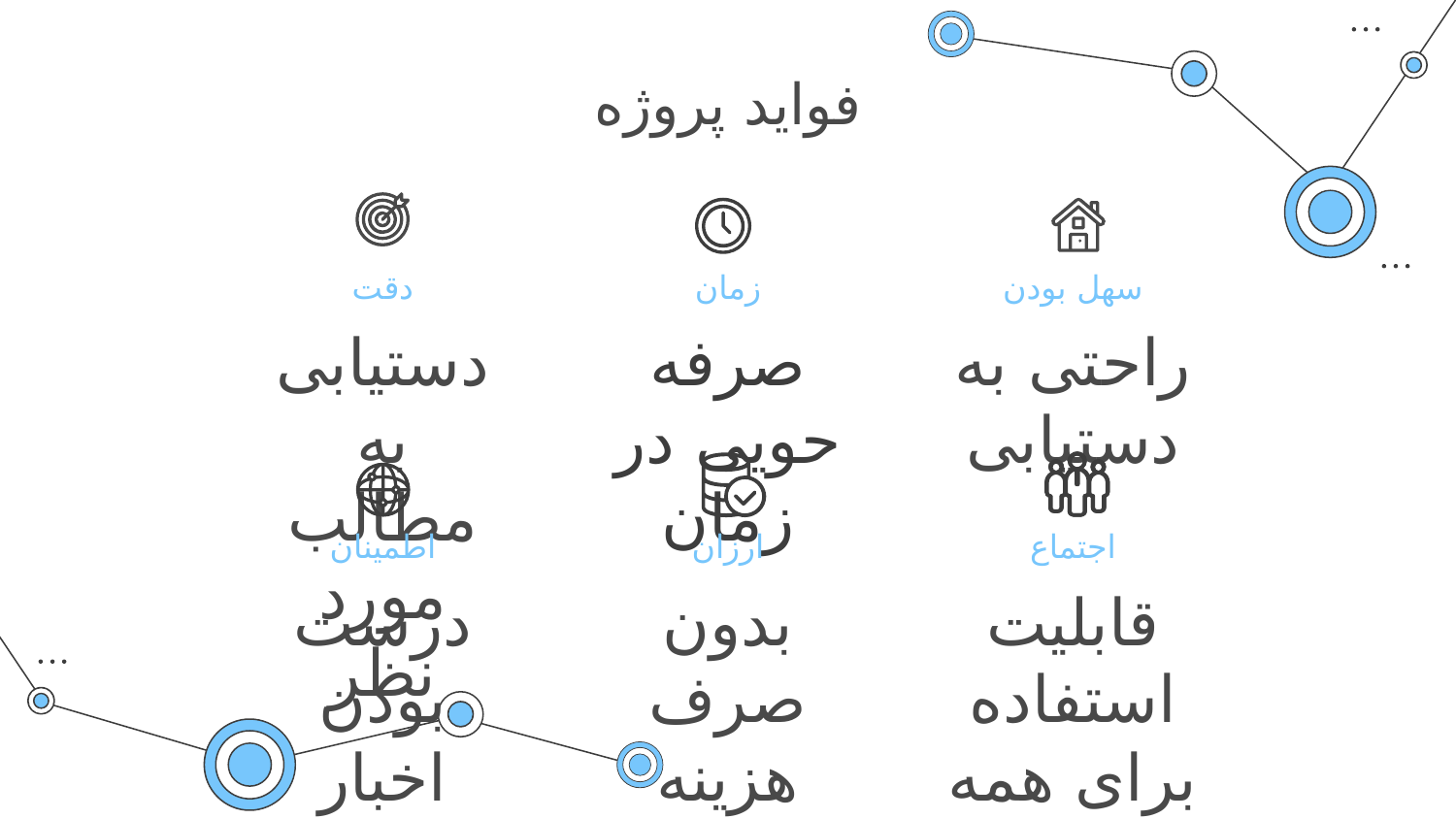

# فواید پروژه

دقت
زمان
سهل بودن
دستیابی به مطالب مورد نظر
صرفه حویی در زمان
راحتی به دستیابی

اطمینان
اجتماع
ارزان
درست بودن اخبار
بدون صرف هزینه
قابلیت استفاده‌ برای همه